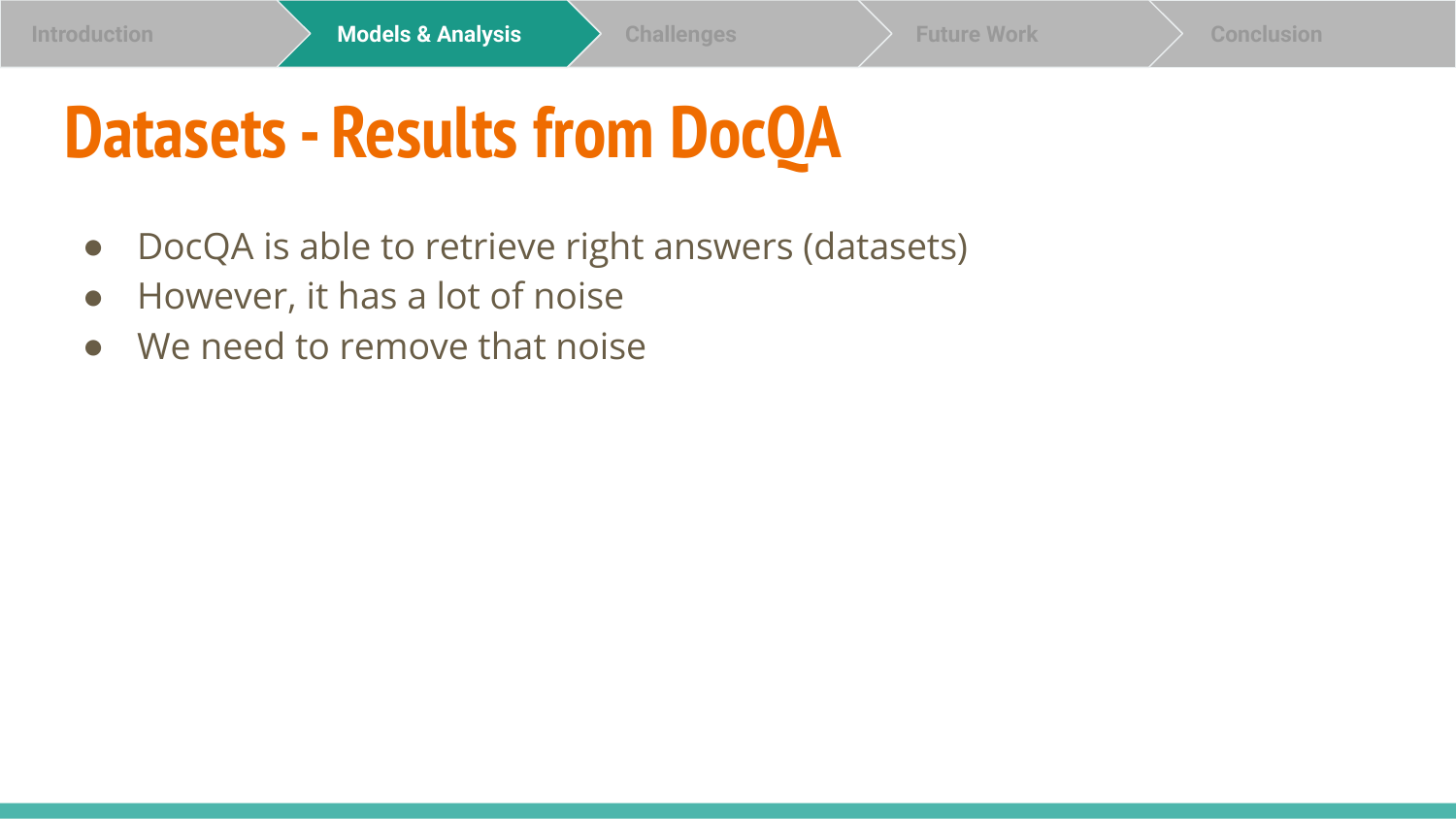

Challenges
         Future Work
              Conclusion
   Introduction
   Introduction
        Models & Analysis
        Models & Analysis
# Datasets - Results from DocQA
DocQA is able to retrieve right answers (datasets)
However, it has a lot of noise
We need to remove that noise